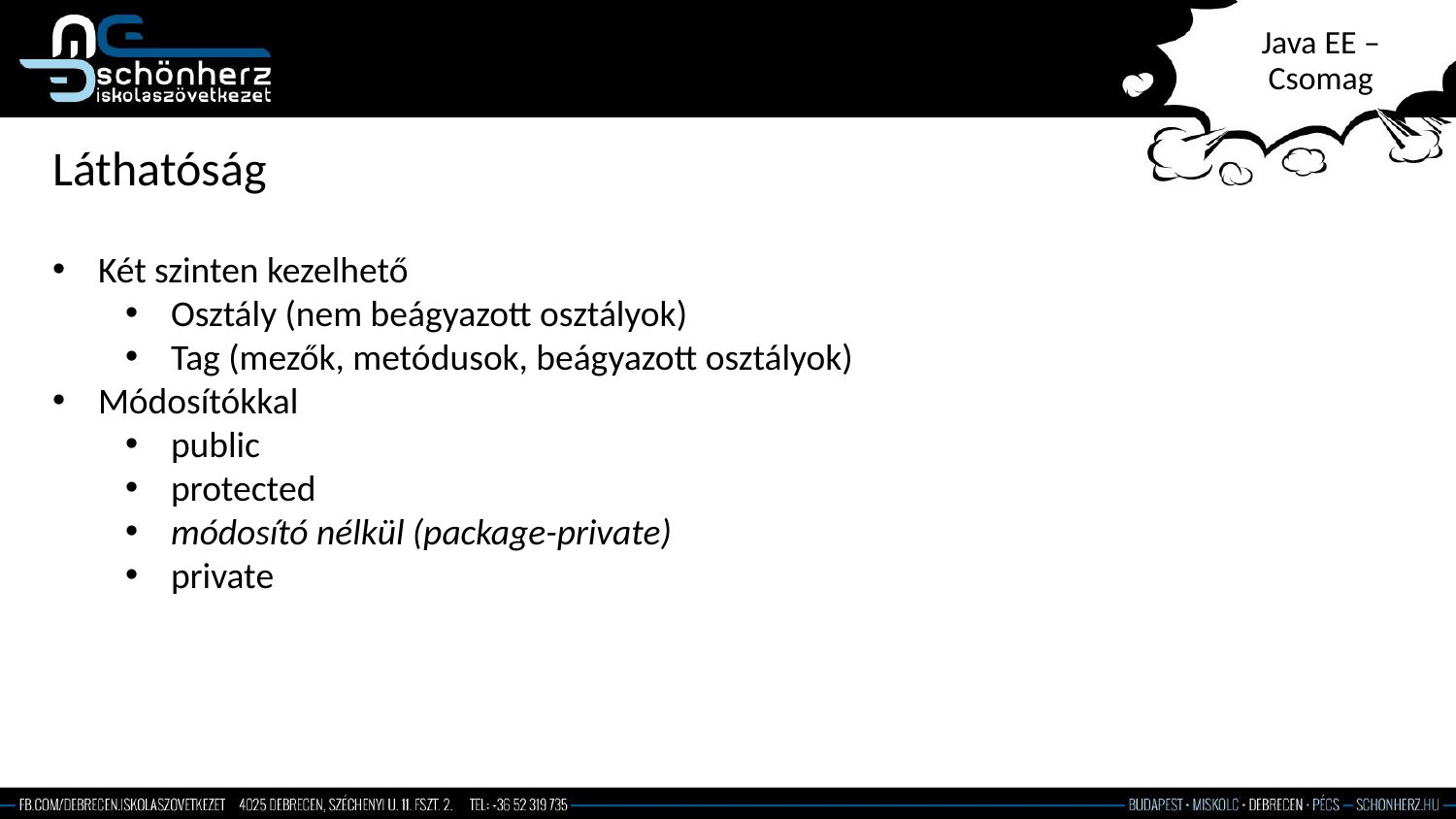

# Java EE – Csomag
Láthatóság
Két szinten kezelhető
Osztály (nem beágyazott osztályok)
Tag (mezők, metódusok, beágyazott osztályok)
Módosítókkal
public
protected
módosító nélkül (package-private)
private